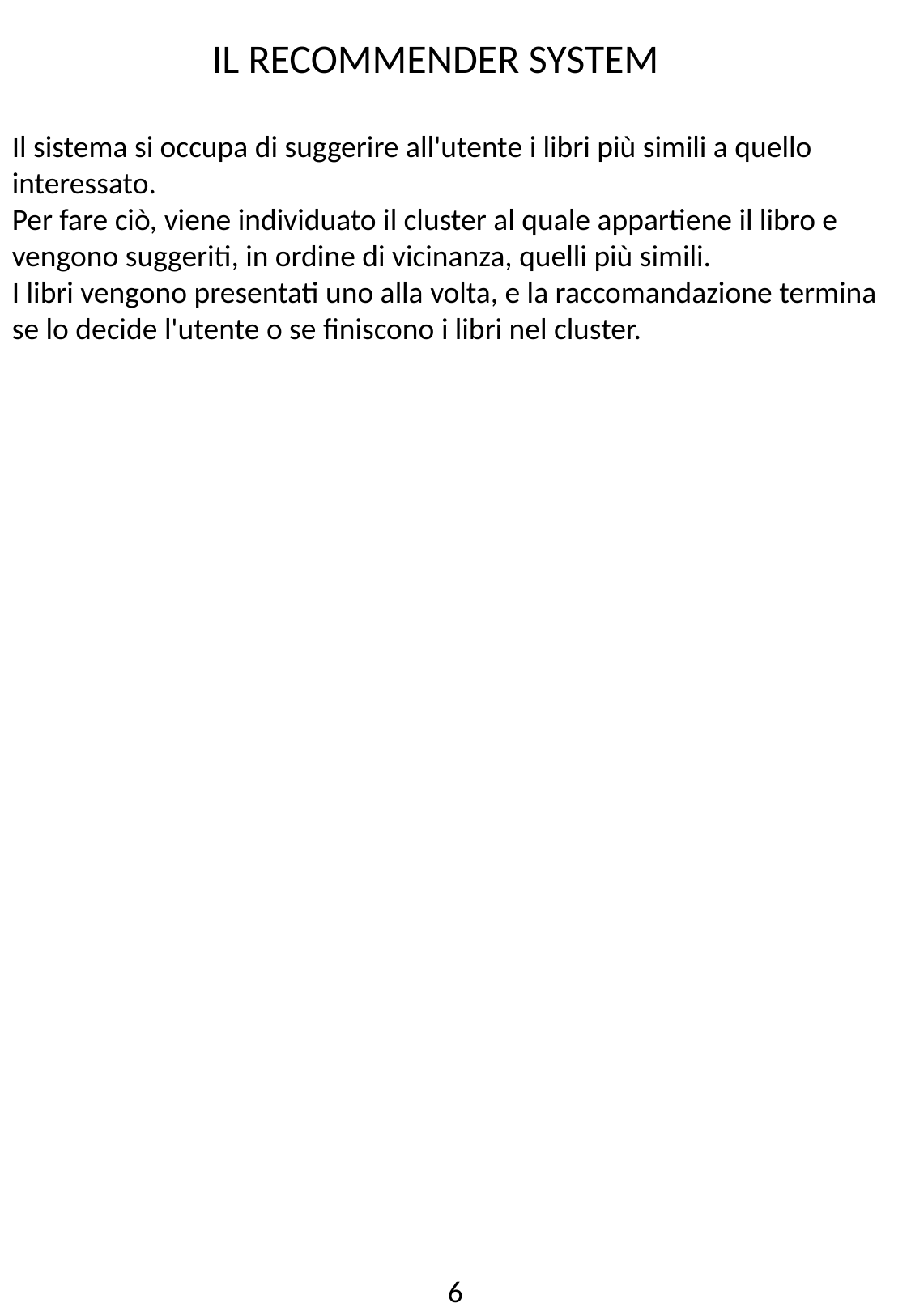

IL RECOMMENDER SYSTEM
Il sistema si occupa di suggerire all'utente i libri più simili a quello  interessato.
Per fare ciò, viene individuato il cluster al quale appartiene il libro e vengono suggeriti, in ordine di vicinanza, quelli più simili.
I libri vengono presentati uno alla volta, e la raccomandazione termina se lo decide l'utente o se finiscono i libri nel cluster.
6